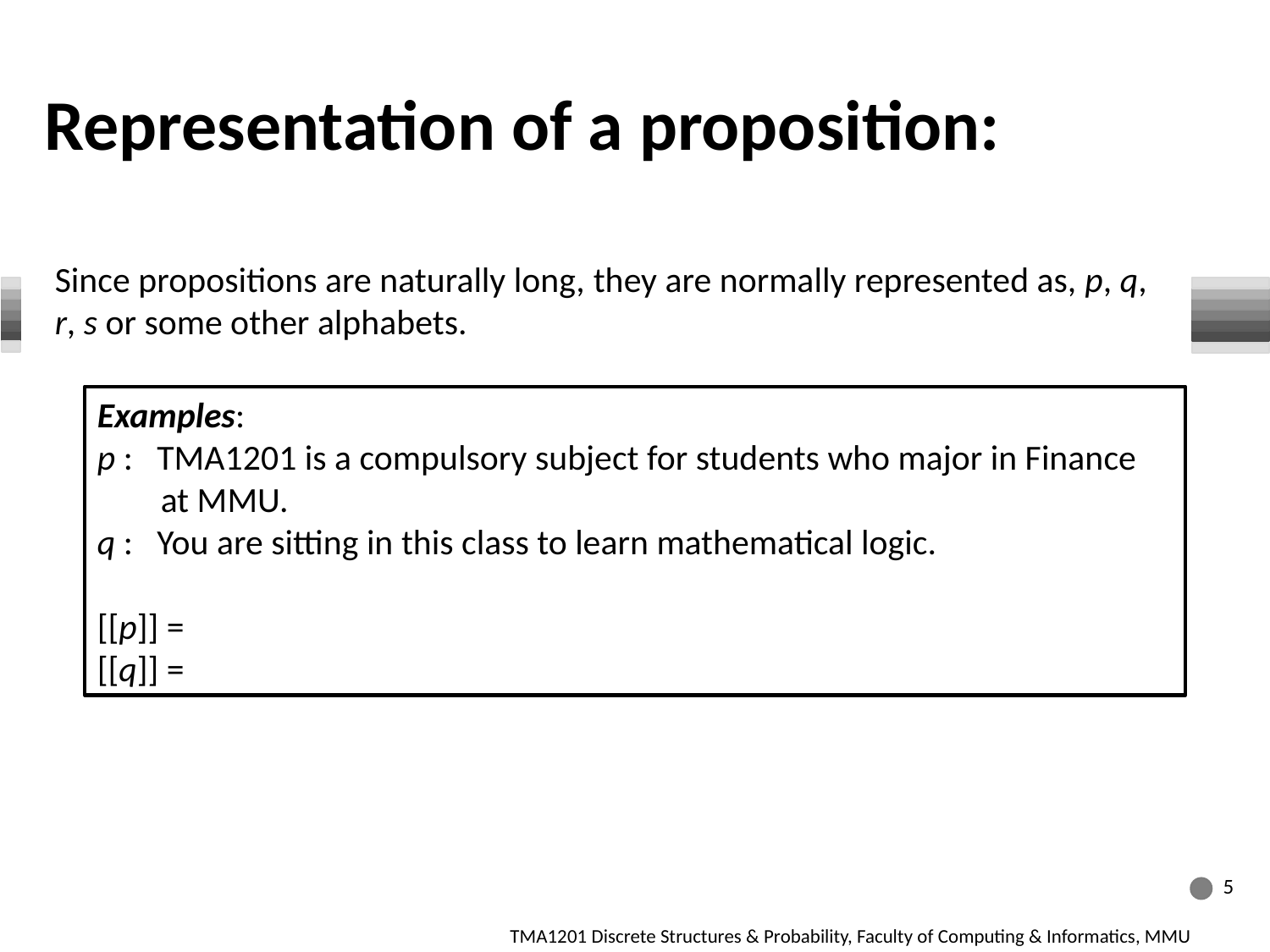

Representation of a proposition:
Since propositions are naturally long, they are normally represented as, p, q, r, s or some other alphabets.
Examples:
p :   TMA1201 is a compulsory subject for students who major in Finance   at MMU.
q :   You are sitting in this class to learn mathematical logic.

[[p]] =
[[q]] =
5
TMA1201 Discrete Structures & Probability, Faculty of Computing & Informatics, MMU